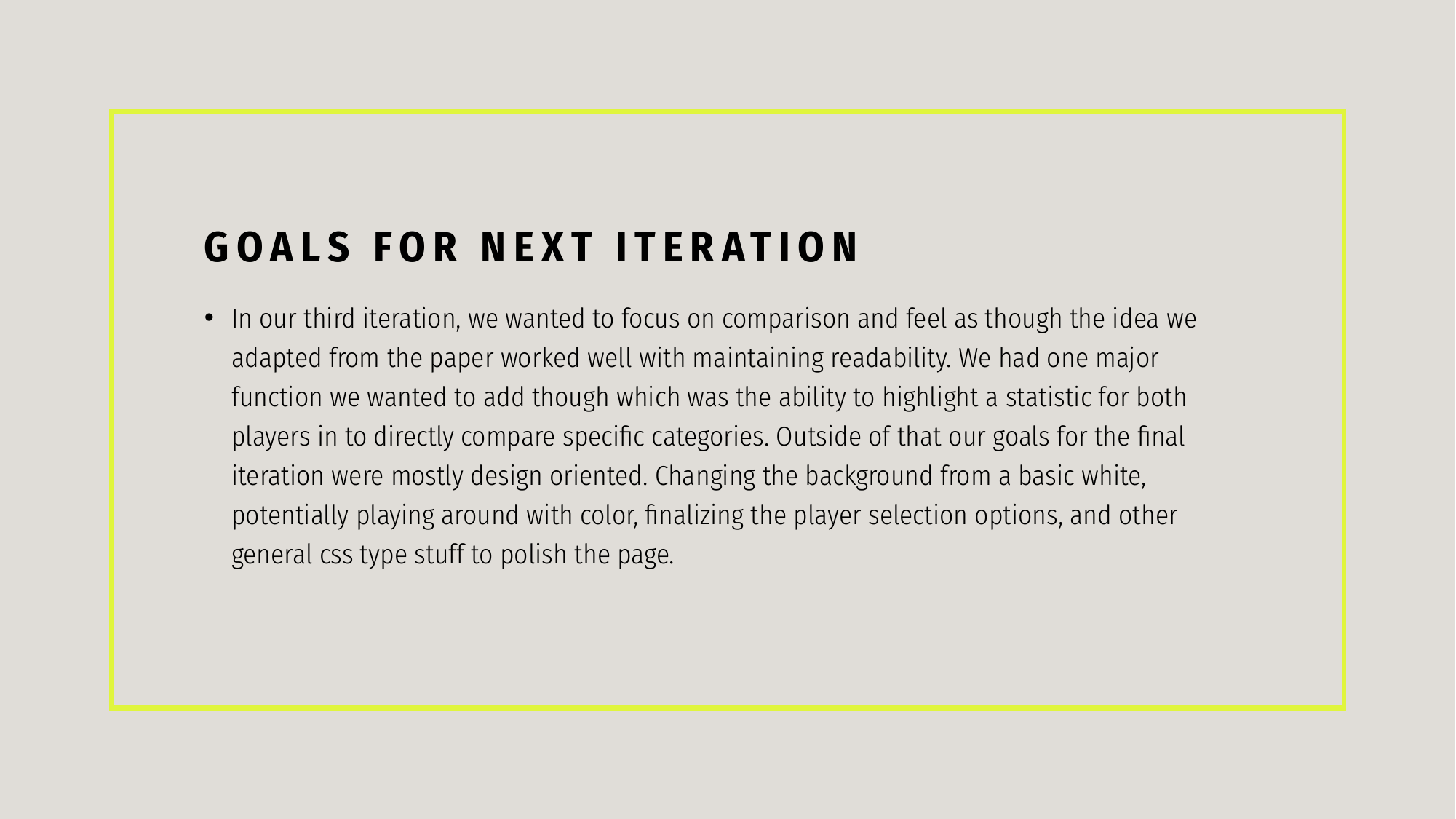

# Goals for next iteration
In our third iteration, we wanted to focus on comparison and feel as though the idea we adapted from the paper worked well with maintaining readability. We had one major function we wanted to add though which was the ability to highlight a statistic for both players in to directly compare specific categories. Outside of that our goals for the final iteration were mostly design oriented. Changing the background from a basic white, potentially playing around with color, finalizing the player selection options, and other general css type stuff to polish the page.